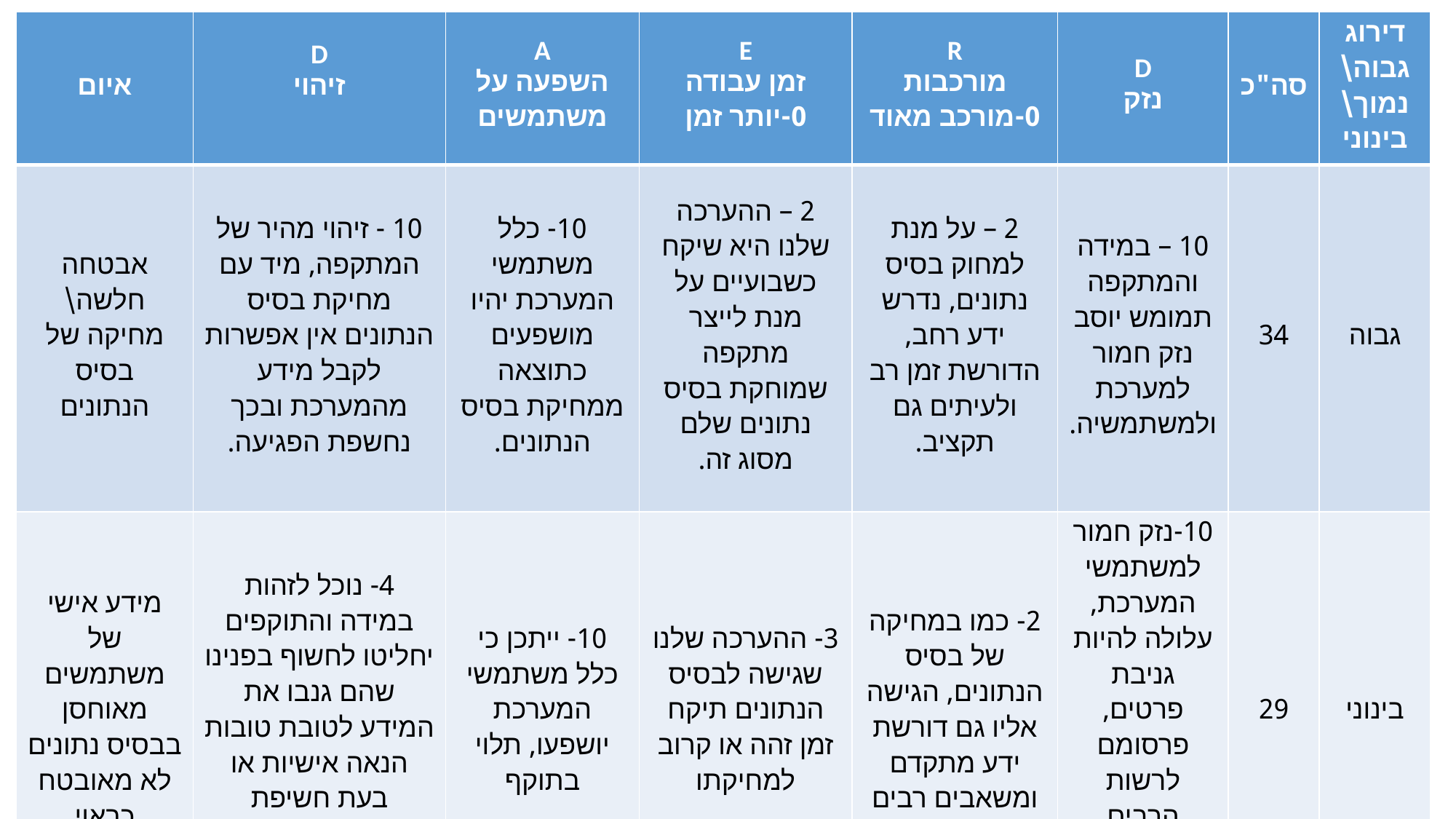

| איום | D זיהוי | A השפעה על משתמשים | E זמן עבודה 0-יותר זמן | R מורכבות 0-מורכב מאוד | D נזק | סה"כ | דירוג גבוה\נמוך\ בינוני |
| --- | --- | --- | --- | --- | --- | --- | --- |
| אבטחה חלשה\מחיקה של בסיס הנתונים | 10 - זיהוי מהיר של המתקפה, מיד עם מחיקת בסיס הנתונים אין אפשרות לקבל מידע מהמערכת ובכך נחשפת הפגיעה. | 10- כלל משתמשי המערכת יהיו מושפעים כתוצאה ממחיקת בסיס הנתונים. | 2 – ההערכה שלנו היא שיקח כשבועיים על מנת לייצר מתקפה שמוחקת בסיס נתונים שלם מסוג זה. | 2 – על מנת למחוק בסיס נתונים, נדרש ידע רחב, הדורשת זמן רב ולעיתים גם תקציב. | 10 – במידה והמתקפה תמומש יוסב נזק חמור למערכת ולמשתמשיה. | 34 | גבוה |
| מידע אישי של משתמשים מאוחסן בבסיס נתונים לא מאובטח כראוי | 4- נוכל לזהות במידה והתוקפים יחליטו לחשוף בפנינו שהם גנבו את המידע לטובת טובות הנאה אישיות או בעת חשיפת הפרטים לתקשורת. | 10- ייתכן כי כלל משתמשי המערכת יושפעו, תלוי בתוקף | 3- ההערכה שלנו שגישה לבסיס הנתונים תיקח זמן זהה או קרוב למחיקתו | 2- כמו במחיקה של בסיס הנתונים, הגישה אליו גם דורשת ידע מתקדם ומשאבים רבים | 10-נזק חמור למשתמשי המערכת, עלולה להיות גניבת פרטים, פרסומם לרשות הרבים ושימוש בהם לרעה. | 29 | בינוני |